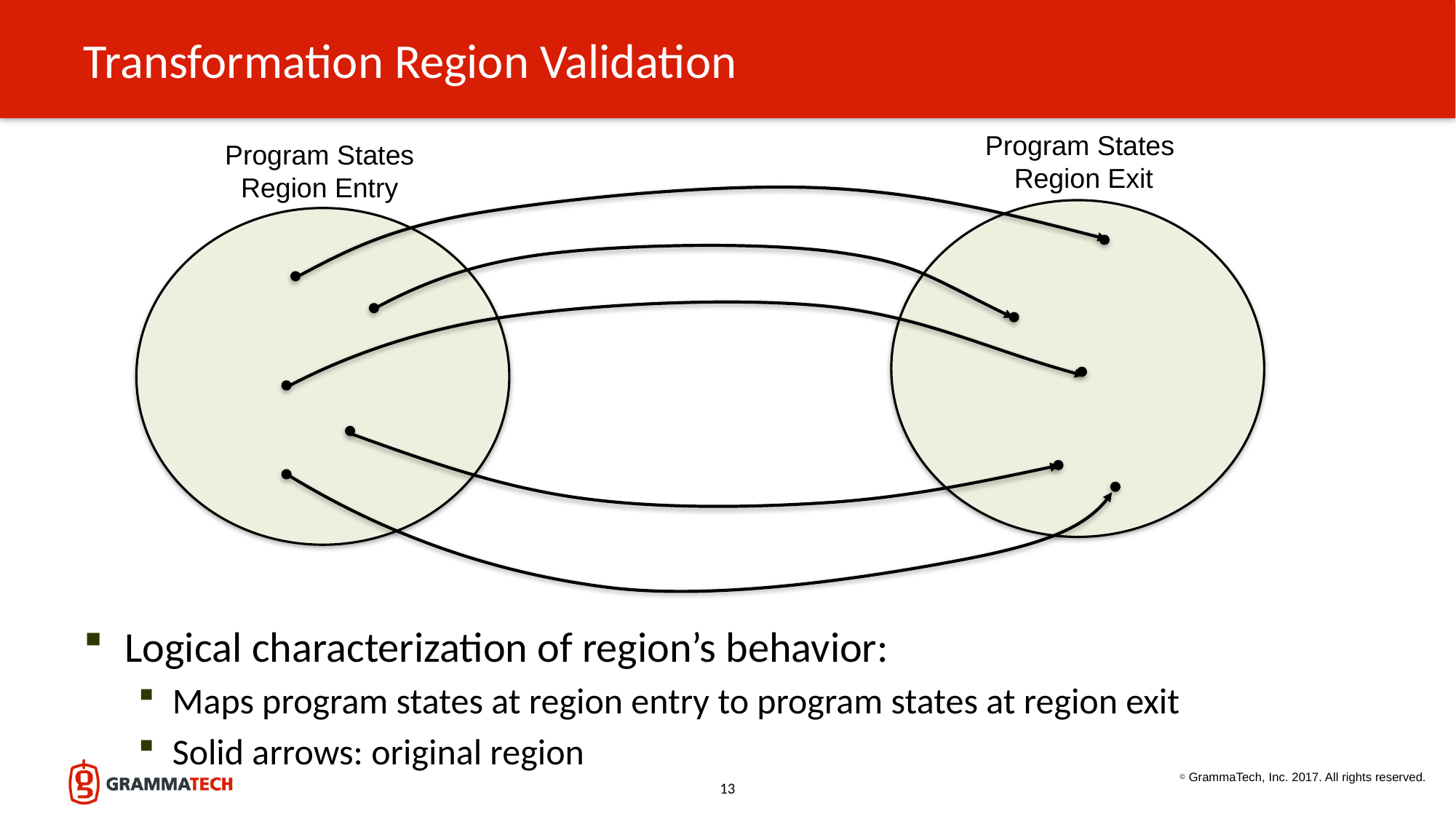

# Transformation Region Validation
Program States
Region Exit
Program States
Region Entry

Logical characterization of region’s behavior:
Maps program states at region entry to program states at region exit
Solid arrows: original region